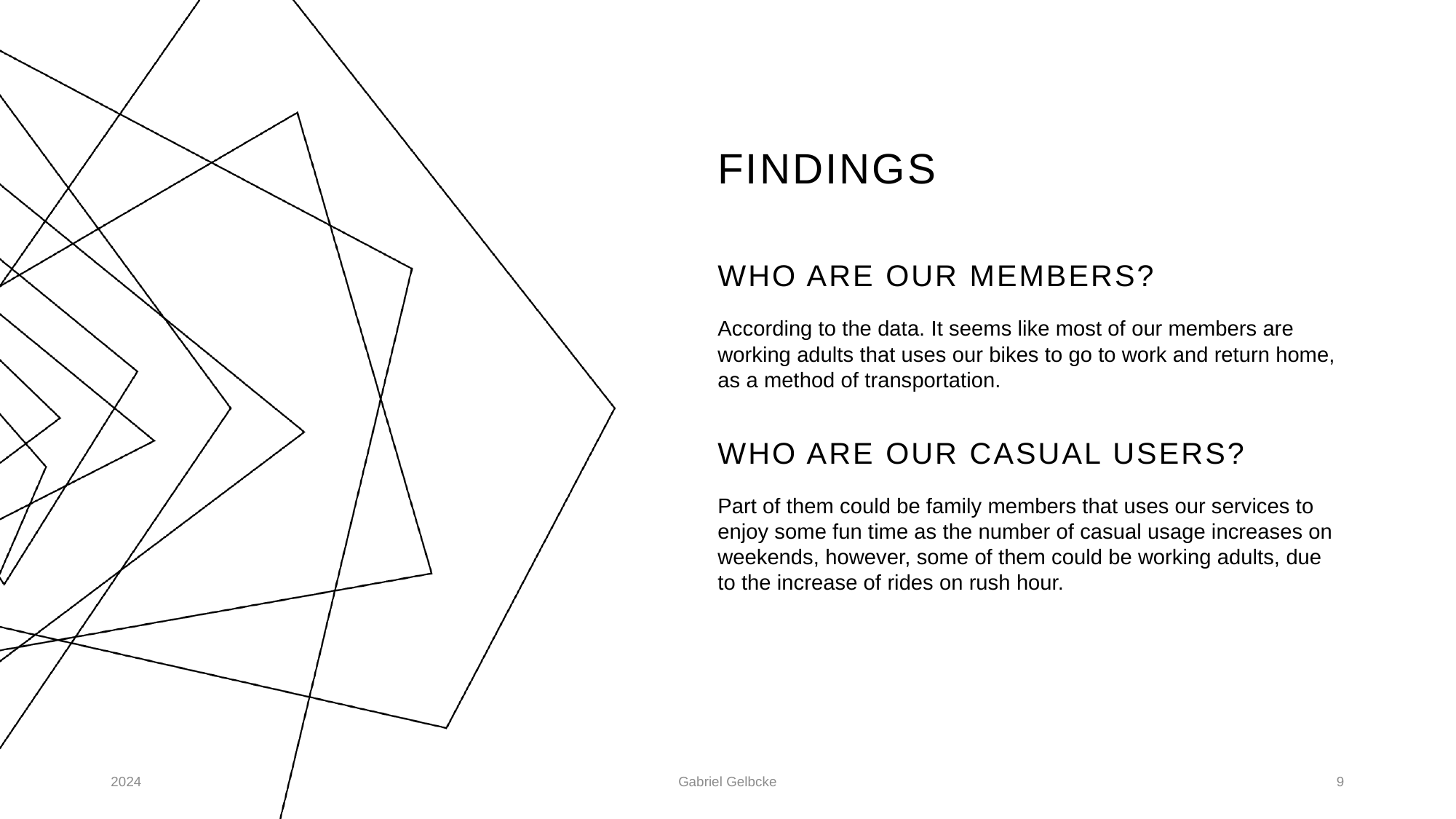

# FINDINGS
WHO ARE OUR MEMBERS?
According to the data. It seems like most of our members are working adults that uses our bikes to go to work and return home, as a method of transportation.
WHO ARE OUR CASUAL USERS?
Part of them could be family members that uses our services to enjoy some fun time as the number of casual usage increases on weekends, however, some of them could be working adults, due to the increase of rides on rush hour.
2024
Gabriel Gelbcke
9